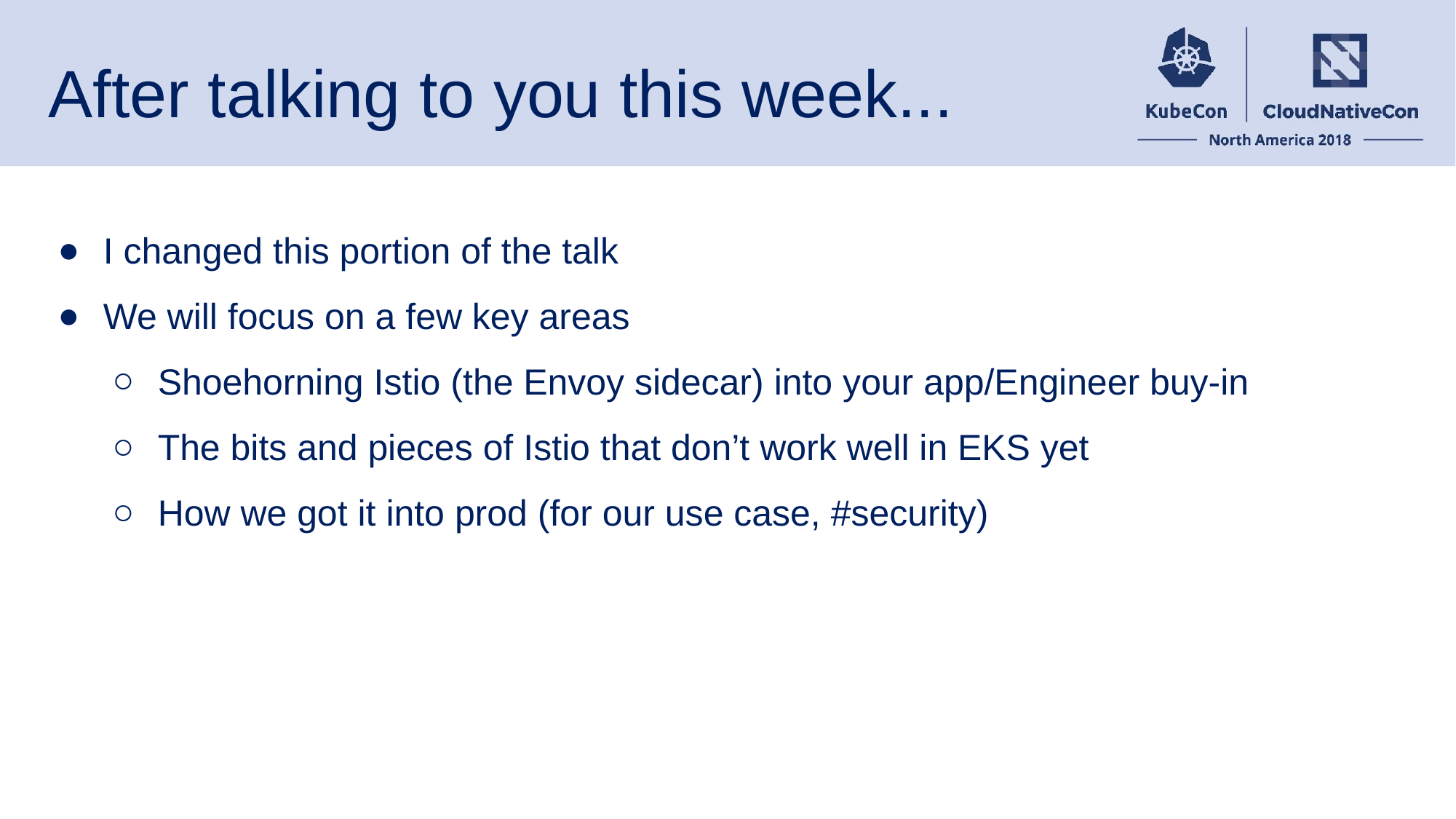

# After talking to you this week...
I changed this portion of the talk
We will focus on a few key areas
Shoehorning Istio (the Envoy sidecar) into your app/Engineer buy-in
The bits and pieces of Istio that don’t work well in EKS yet
How we got it into prod (for our use case, #security)